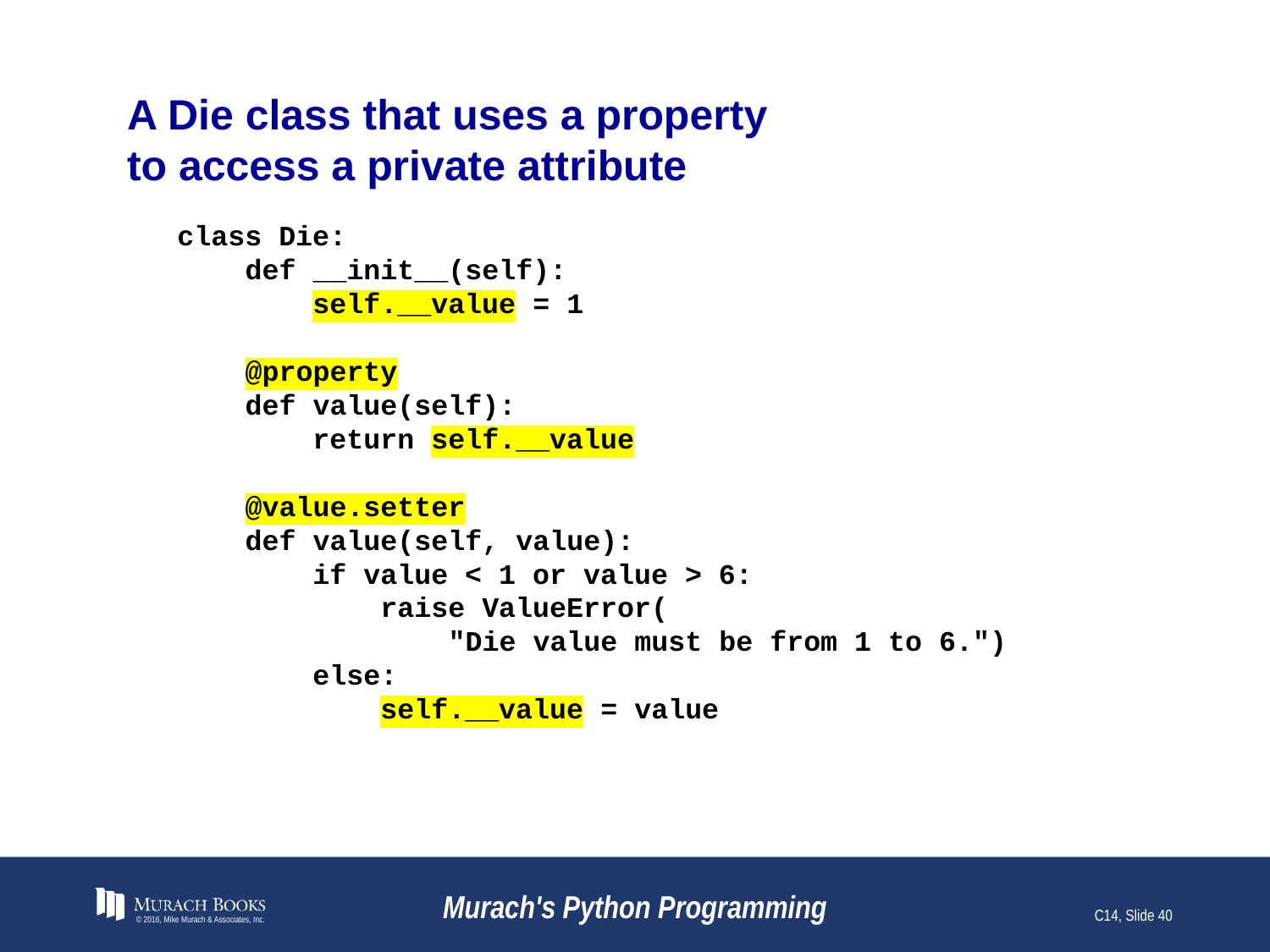

# A Die class that uses a property to access a private attribute
class Die:
    def __init__(self):
        self.__value = 1

    @property
    def value(self):
        return self.__value

    @value.setter
    def value(self, value):
        if value < 1 or value > 6:
            raise ValueError(
                "Die value must be from 1 to 6.")
        else:
            self.__value = value

© 2016, Mike Murach & Associates, Inc.
Murach's Python Programming

C14, Slide 40